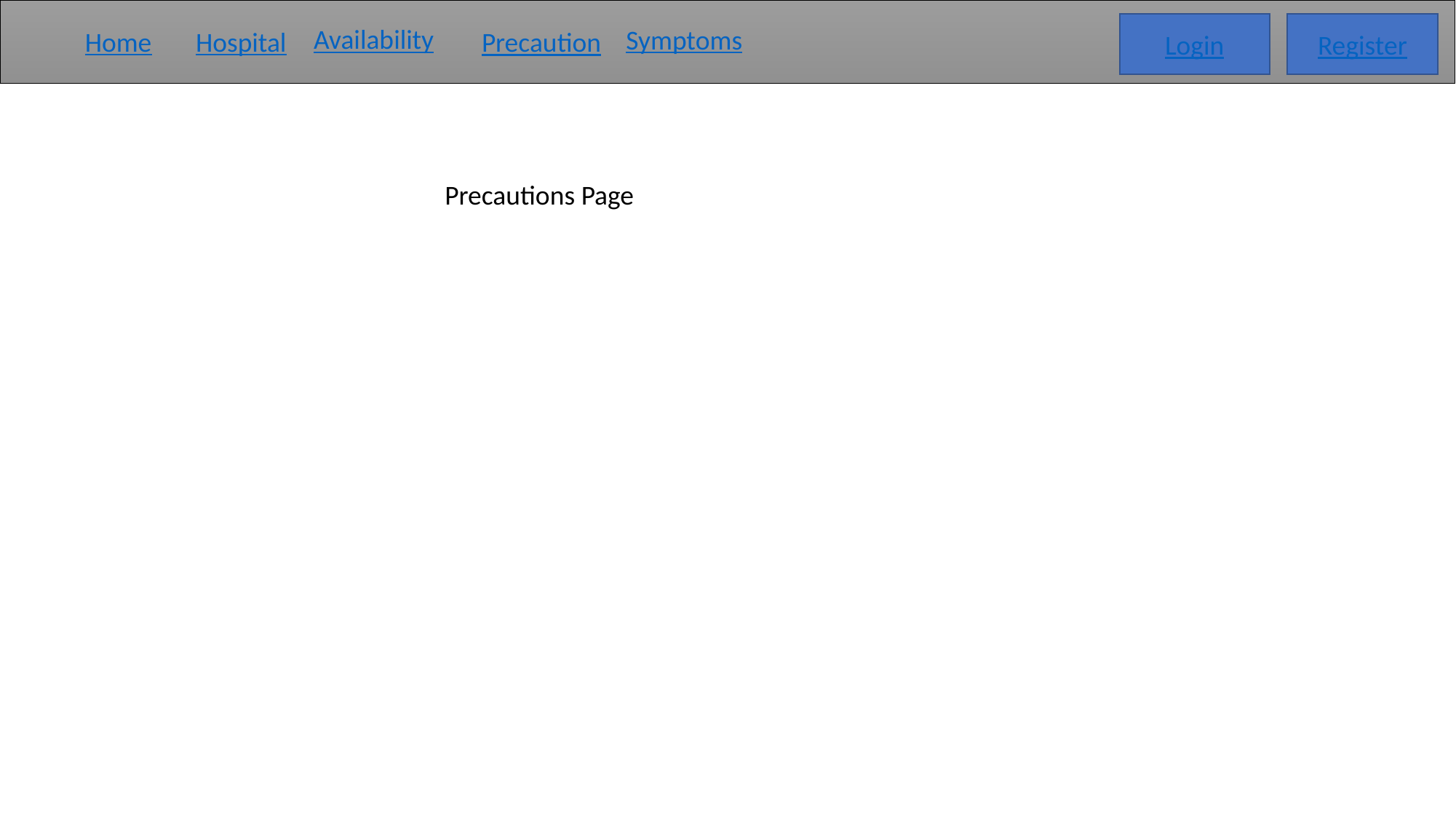

Login
Register
Availability
Symptoms
Hospital
Home
Precaution
Precautions Page